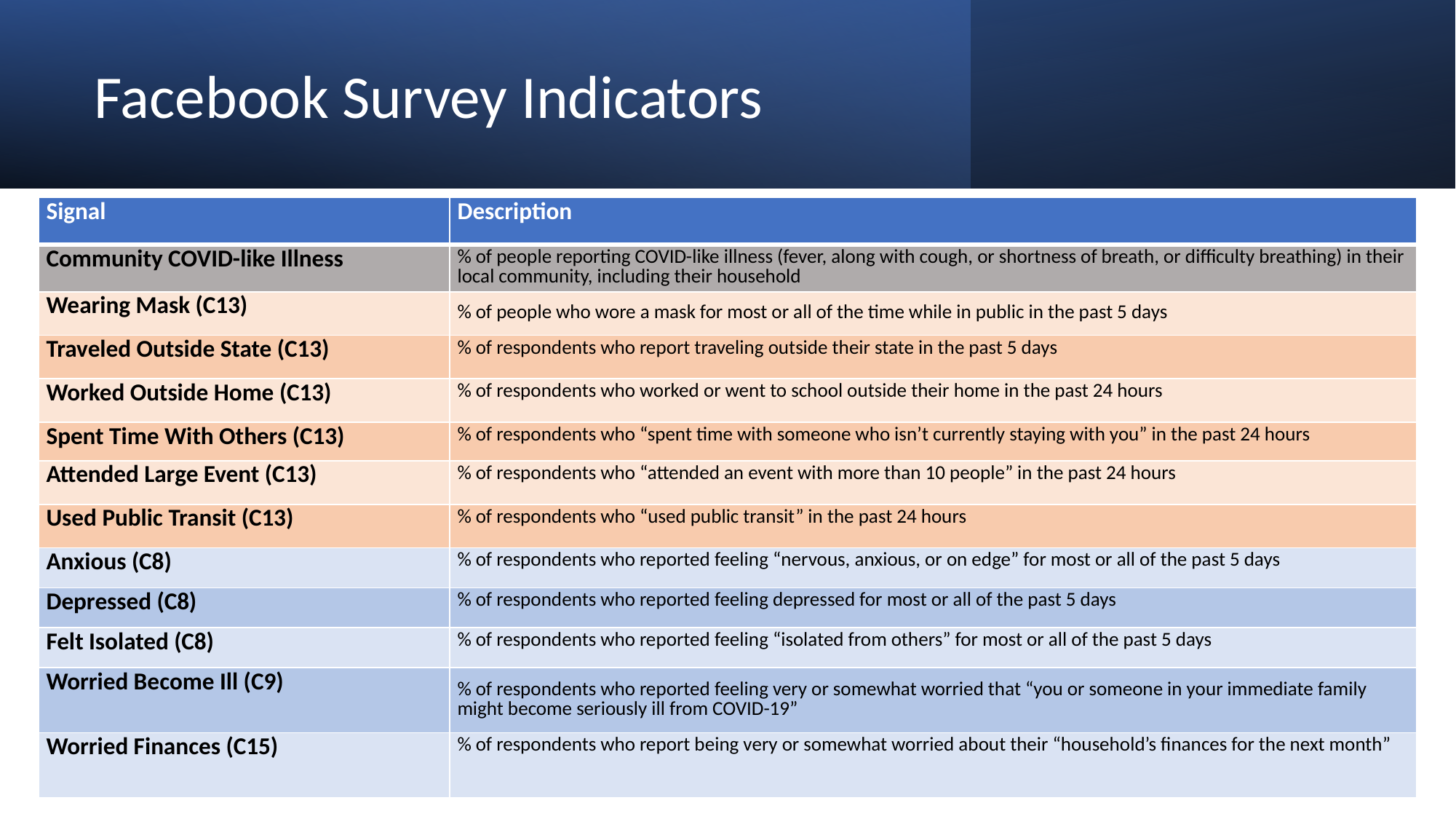

# Facebook Survey Indicators
| Signal | Description |
| --- | --- |
| Community COVID-like Illness | % of people reporting COVID-like illness (fever, along with cough, or shortness of breath, or difficulty breathing) in their local community, including their household |
| Wearing Mask (C13) | % of people who wore a mask for most or all of the time while in public in the past 5 days |
| Traveled Outside State (C13) | % of respondents who report traveling outside their state in the past 5 days |
| Worked Outside Home (C13) | % of respondents who worked or went to school outside their home in the past 24 hours |
| Spent Time With Others (C13) | % of respondents who “spent time with someone who isn’t currently staying with you” in the past 24 hours |
| Attended Large Event (C13) | % of respondents who “attended an event with more than 10 people” in the past 24 hours |
| Used Public Transit (C13) | % of respondents who “used public transit” in the past 24 hours |
| Anxious (C8) | % of respondents who reported feeling “nervous, anxious, or on edge” for most or all of the past 5 days |
| Depressed (C8) | % of respondents who reported feeling depressed for most or all of the past 5 days |
| Felt Isolated (C8) | % of respondents who reported feeling “isolated from others” for most or all of the past 5 days |
| Worried Become Ill (C9) | % of respondents who reported feeling very or somewhat worried that “you or someone in your immediate family might become seriously ill from COVID-19” |
| Worried Finances (C15) | % of respondents who report being very or somewhat worried about their “household’s finances for the next month” |